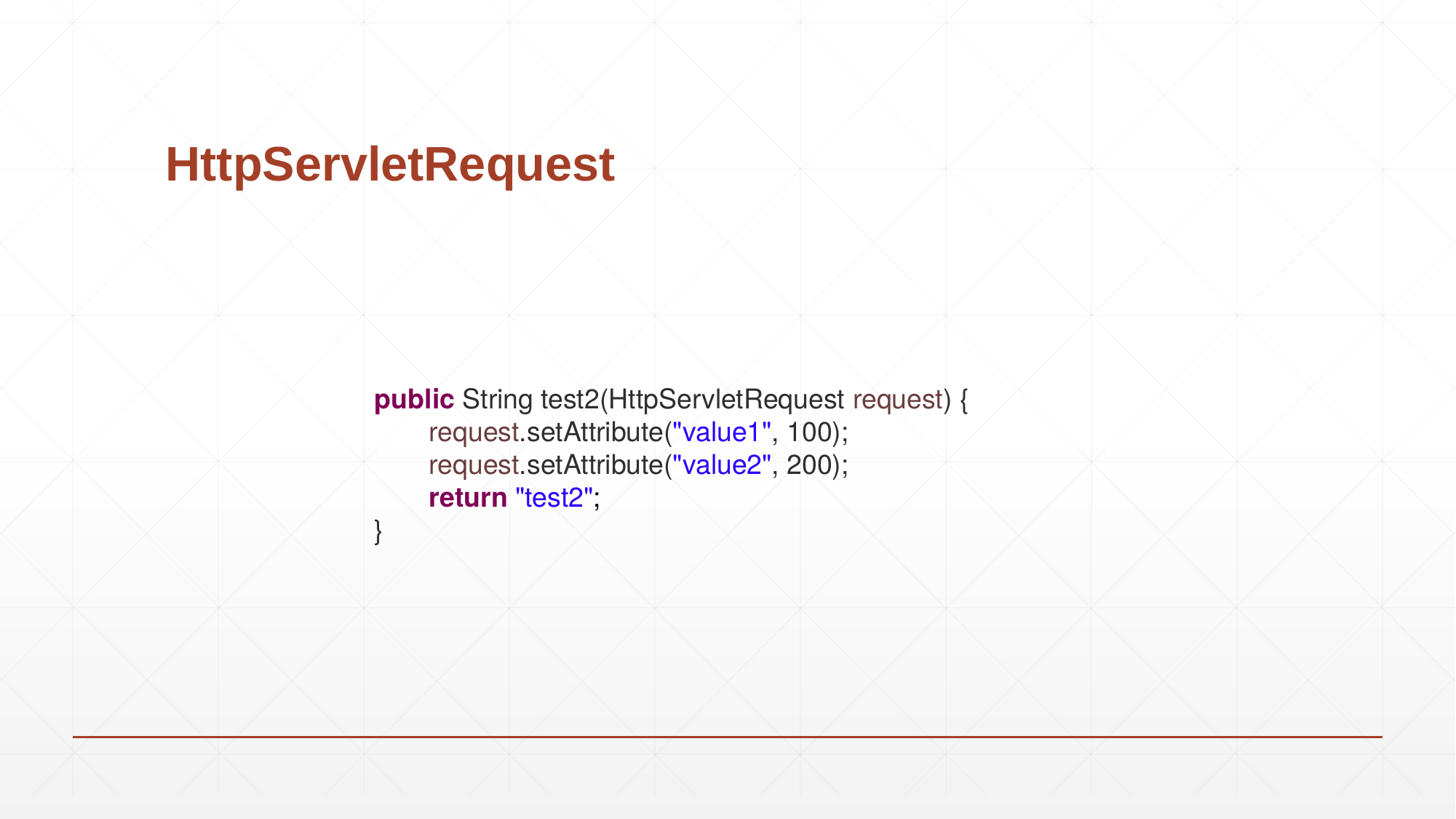

# HttpServletRequest

public String test2(HttpServletRequest request) {
request.setAttribute("value1", 100);
request.setAttribute("value2", 200);
return "test2";
}